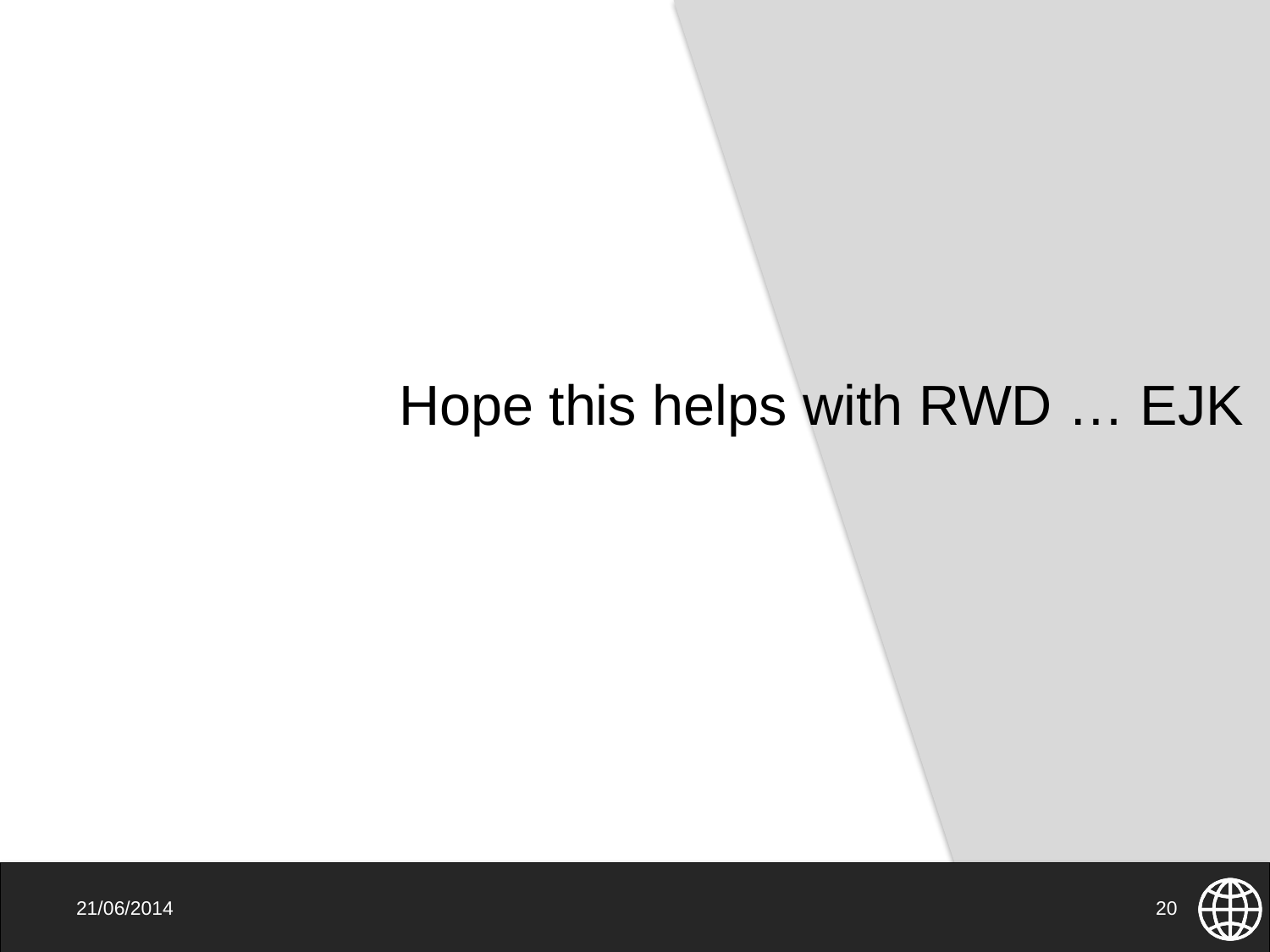

# Hope this helps with RWD … EJK
21/06/2014
20